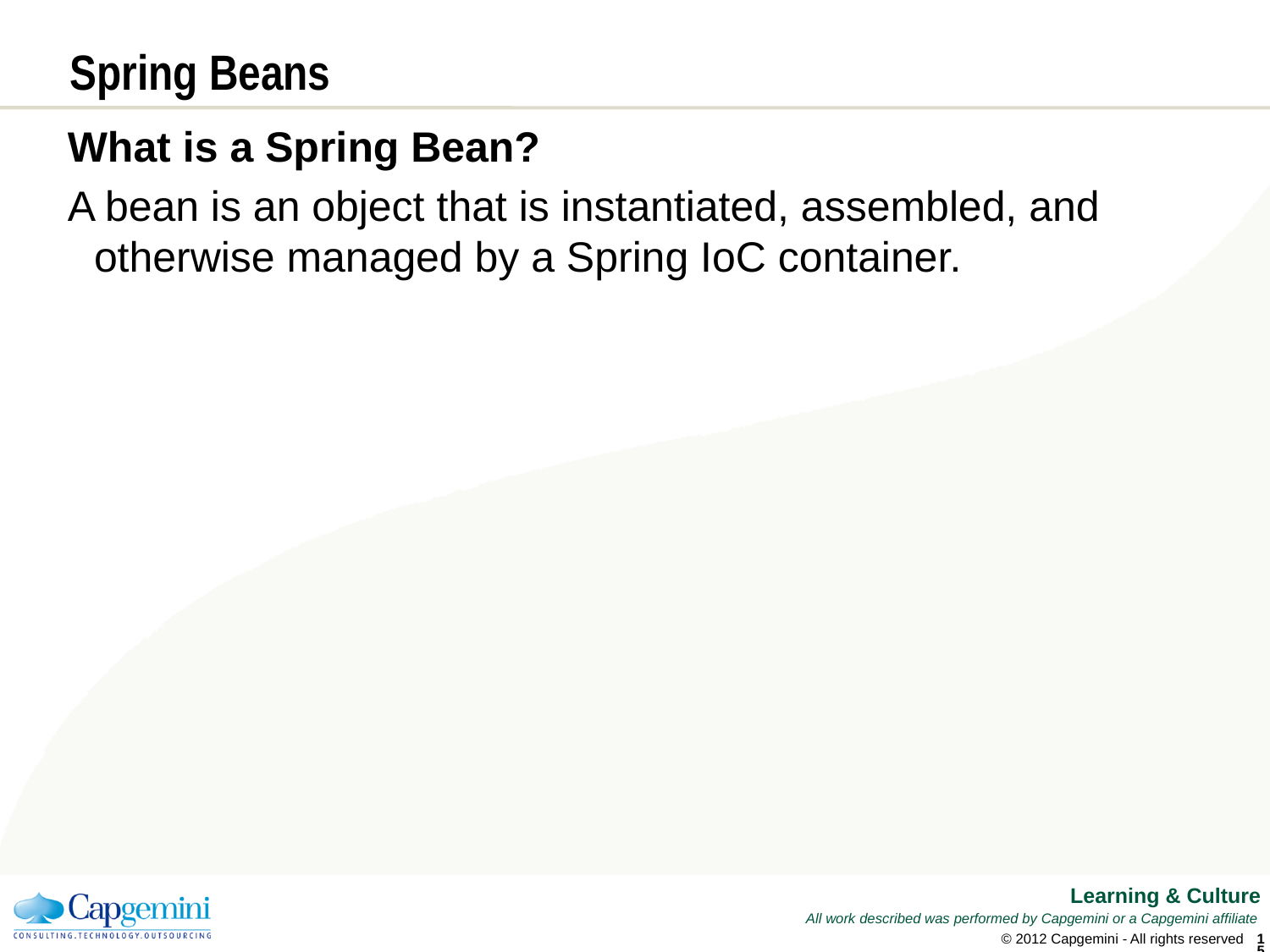

# Spring Beans
What is a Spring Bean?
A bean is an object that is instantiated, assembled, and otherwise managed by a Spring IoC container.
© 2012 Capgemini - All rights reserved
15